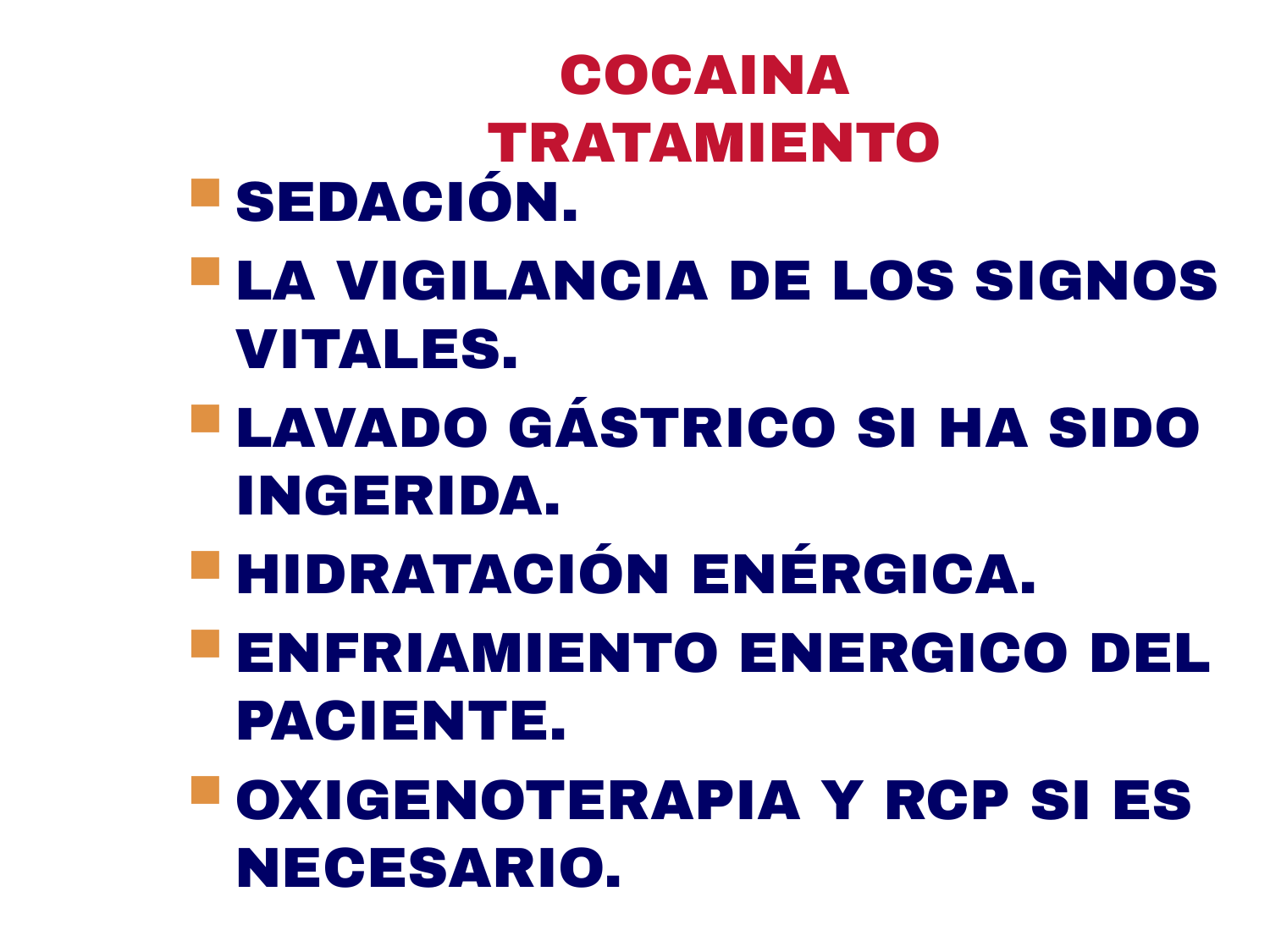

# COCAINA TRATAMIENTO
SEDACIÓN.
LA VIGILANCIA DE LOS SIGNOS VITALES.
LAVADO GÁSTRICO SI HA SIDO INGERIDA.
HIDRATACIÓN ENÉRGICA.
ENFRIAMIENTO ENERGICO DEL PACIENTE.
OXIGENOTERAPIA Y RCP SI ES NECESARIO.